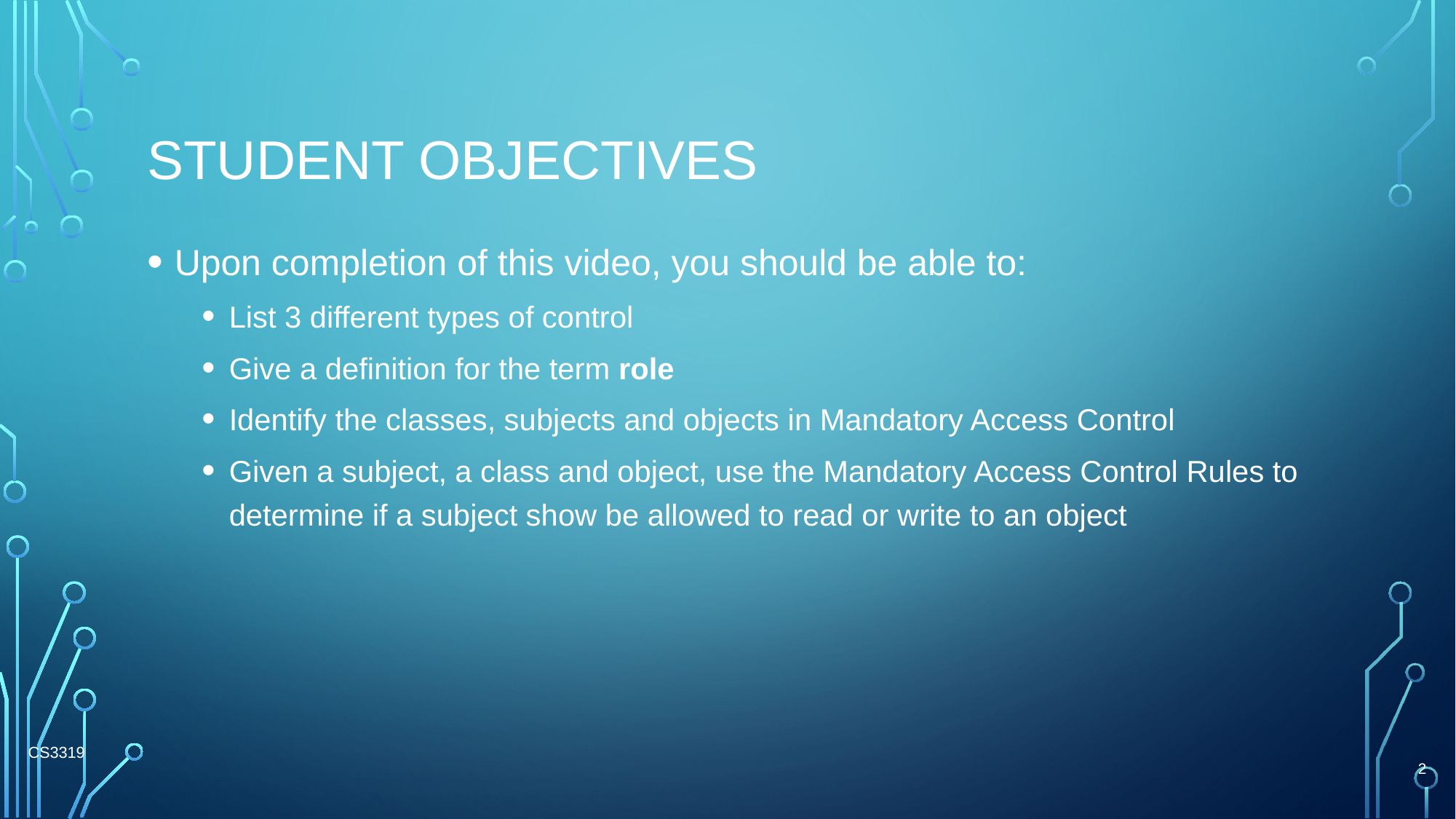

# Student Objectives
Upon completion of this video, you should be able to:
List 3 different types of control
Give a definition for the term role
Identify the classes, subjects and objects in Mandatory Access Control
Given a subject, a class and object, use the Mandatory Access Control Rules to determine if a subject show be allowed to read or write to an object

CS3319
2